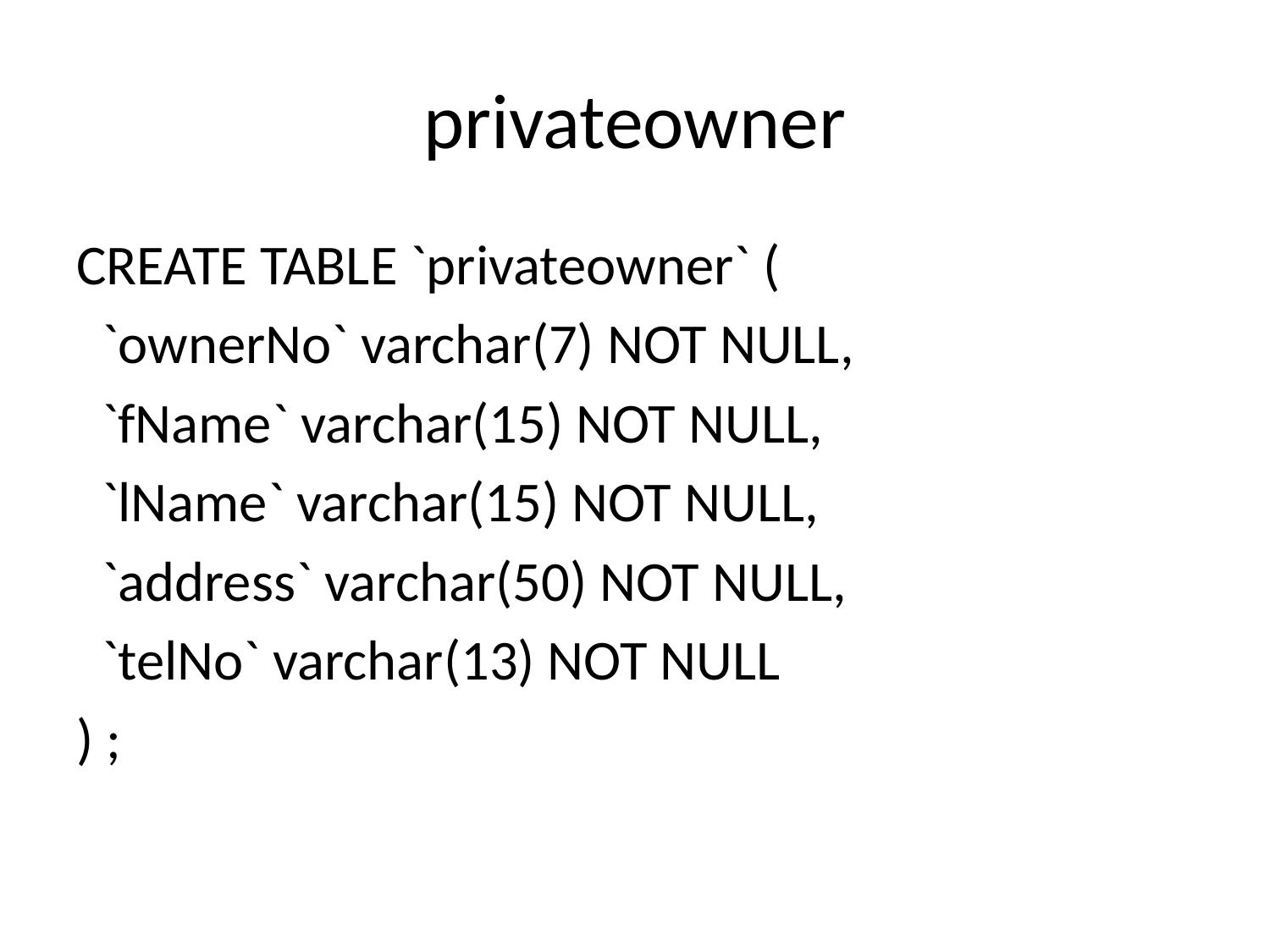

# privateowner
CREATE TABLE `privateowner` (
  `ownerNo` varchar(7) NOT NULL,
  `fName` varchar(15) NOT NULL,
  `lName` varchar(15) NOT NULL,
  `address` varchar(50) NOT NULL,
  `telNo` varchar(13) NOT NULL
) ;